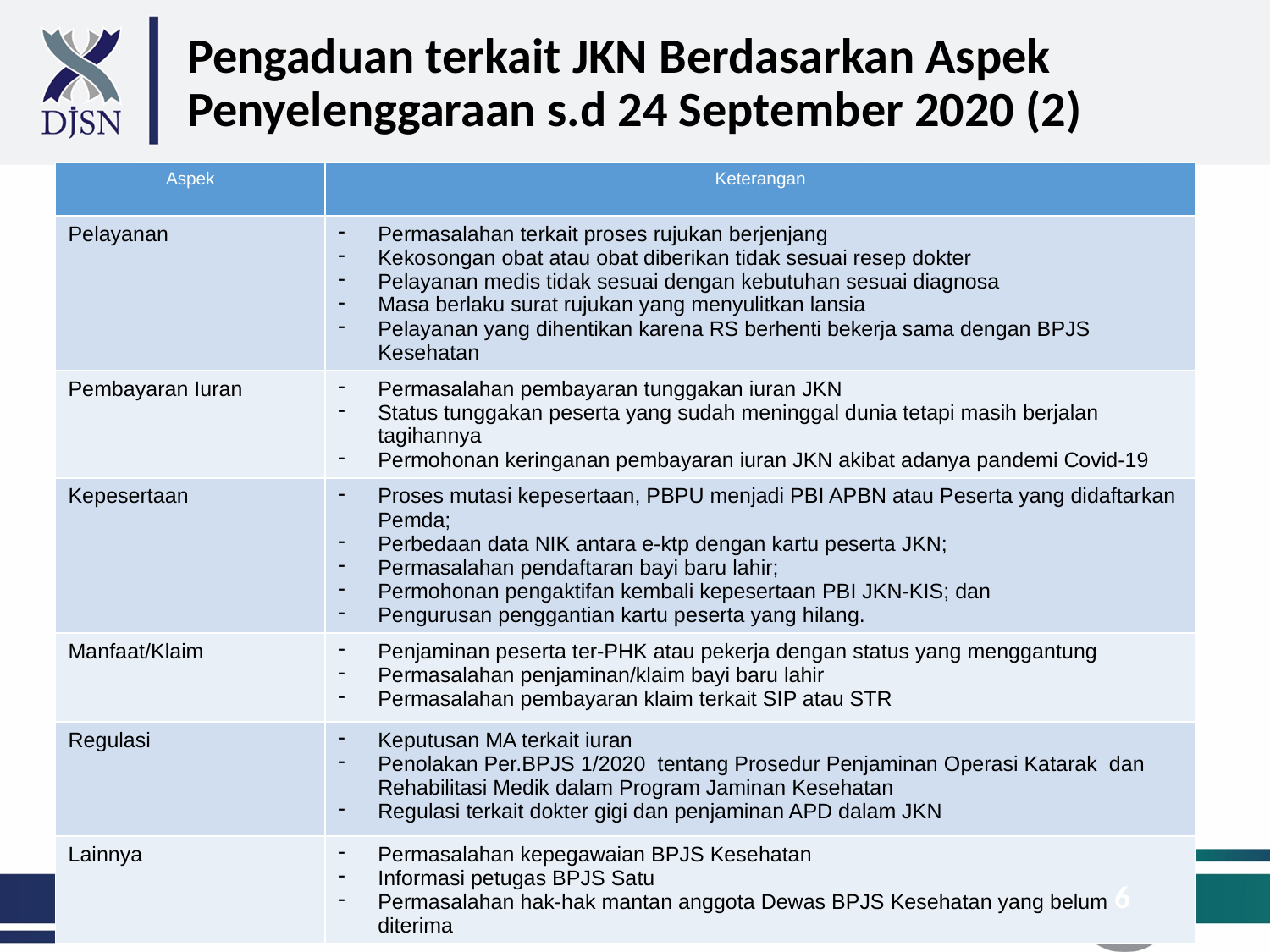

# Pengaduan terkait JKN Berdasarkan Aspek Penyelenggaraan s.d 24 September 2020 (2)
| Aspek | Keterangan |
| --- | --- |
| Pelayanan | Permasalahan terkait proses rujukan berjenjang Kekosongan obat atau obat diberikan tidak sesuai resep dokter Pelayanan medis tidak sesuai dengan kebutuhan sesuai diagnosa Masa berlaku surat rujukan yang menyulitkan lansia Pelayanan yang dihentikan karena RS berhenti bekerja sama dengan BPJS Kesehatan |
| Pembayaran Iuran | Permasalahan pembayaran tunggakan iuran JKN Status tunggakan peserta yang sudah meninggal dunia tetapi masih berjalan tagihannya Permohonan keringanan pembayaran iuran JKN akibat adanya pandemi Covid-19 |
| Kepesertaan | Proses mutasi kepesertaan, PBPU menjadi PBI APBN atau Peserta yang didaftarkan Pemda; Perbedaan data NIK antara e-ktp dengan kartu peserta JKN; Permasalahan pendaftaran bayi baru lahir; Permohonan pengaktifan kembali kepesertaan PBI JKN-KIS; dan Pengurusan penggantian kartu peserta yang hilang. |
| Manfaat/Klaim | Penjaminan peserta ter-PHK atau pekerja dengan status yang menggantung Permasalahan penjaminan/klaim bayi baru lahir Permasalahan pembayaran klaim terkait SIP atau STR |
| Regulasi | Keputusan MA terkait iuran Penolakan Per.BPJS 1/2020 tentang Prosedur Penjaminan Operasi Katarak dan Rehabilitasi Medik dalam Program Jaminan Kesehatan Regulasi terkait dokter gigi dan penjaminan APD dalam JKN |
| Lainnya | Permasalahan kepegawaian BPJS Kesehatan Informasi petugas BPJS Satu Permasalahan hak-hak mantan anggota Dewas BPJS Kesehatan yang belum diterima |
6